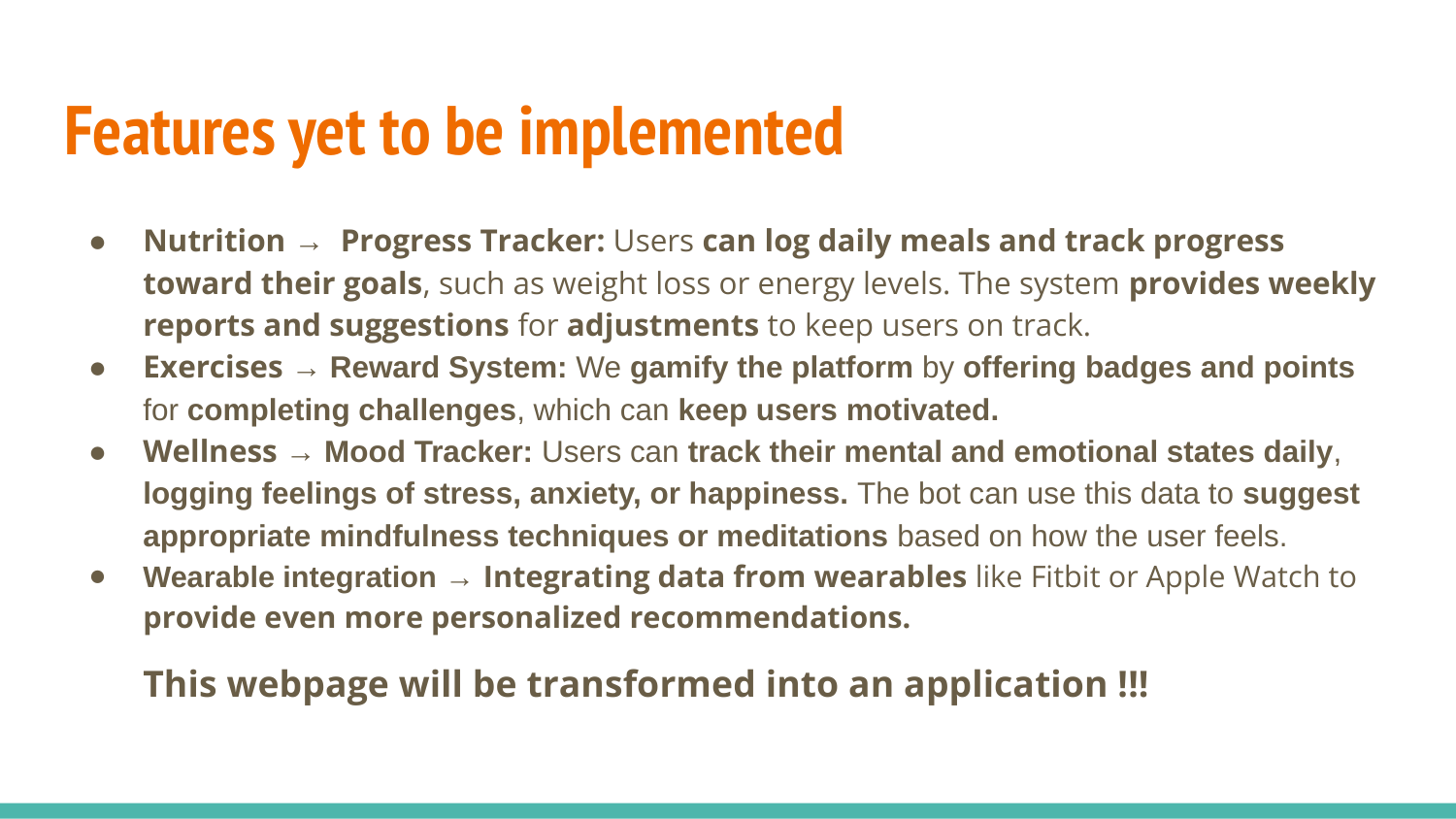

# Features yet to be implemented
Nutrition →  Progress Tracker: Users can log daily meals and track progress toward their goals, such as weight loss or energy levels. The system provides weekly reports and suggestions for adjustments to keep users on track.
Exercises → Reward System: We gamify the platform by offering badges and points for completing challenges, which can keep users motivated.
Wellness → Mood Tracker: Users can track their mental and emotional states daily, logging feelings of stress, anxiety, or happiness. The bot can use this data to suggest appropriate mindfulness techniques or meditations based on how the user feels.
Wearable integration → Integrating data from wearables like Fitbit or Apple Watch to provide even more personalized recommendations.
This webpage will be transformed into an application !!!